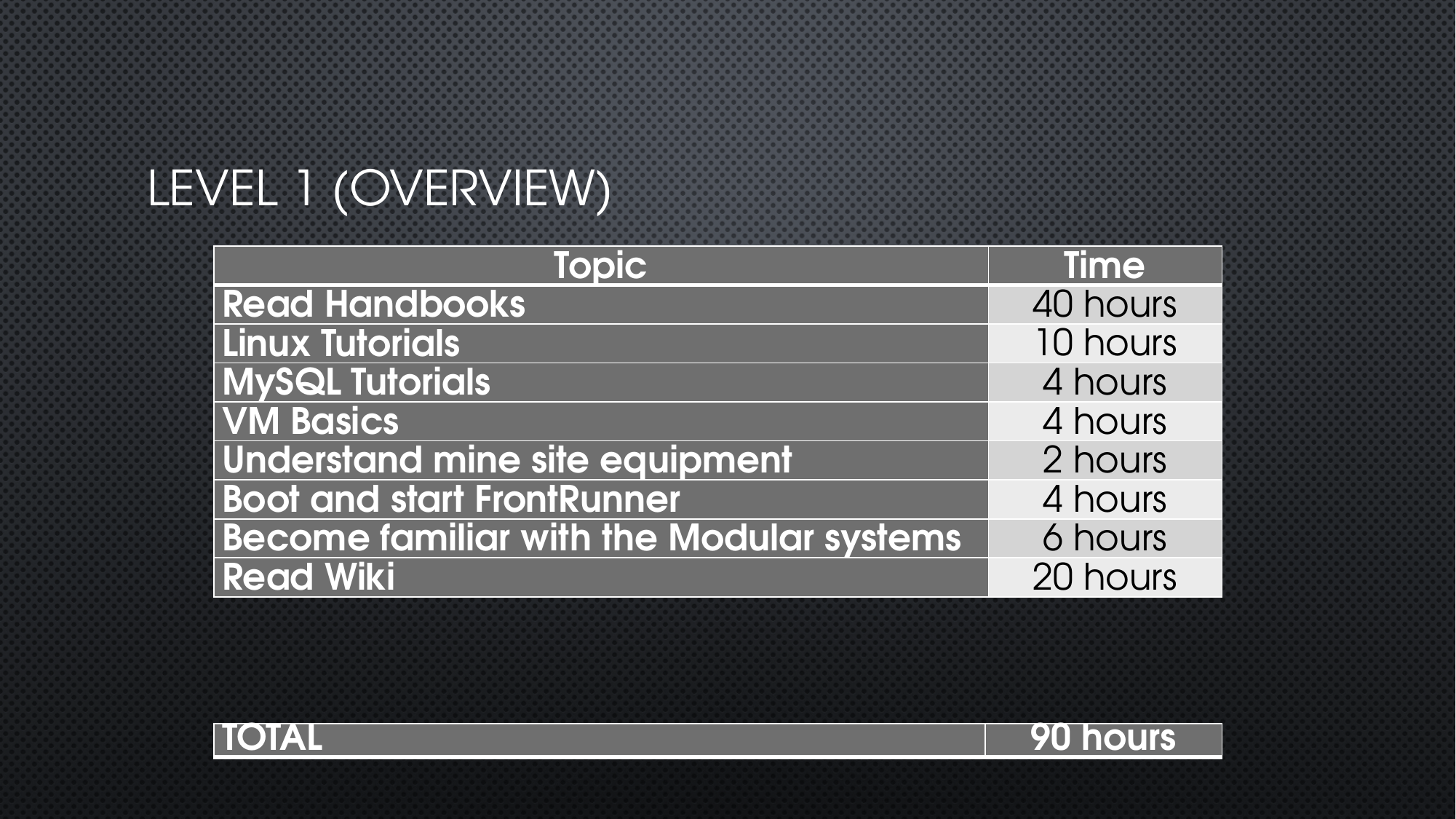

# Level 1 (Overview)
| Topic | Time |
| --- | --- |
| Read Handbooks | 40 hours |
| Linux Tutorials | 10 hours |
| MySQL Tutorials | 4 hours |
| VM Basics | 4 hours |
| Understand mine site equipment | 2 hours |
| Boot and start FrontRunner | 4 hours |
| Become familiar with the Modular systems | 6 hours |
| Read Wiki | 20 hours |
| TOTAL | 90 hours |
| --- | --- |